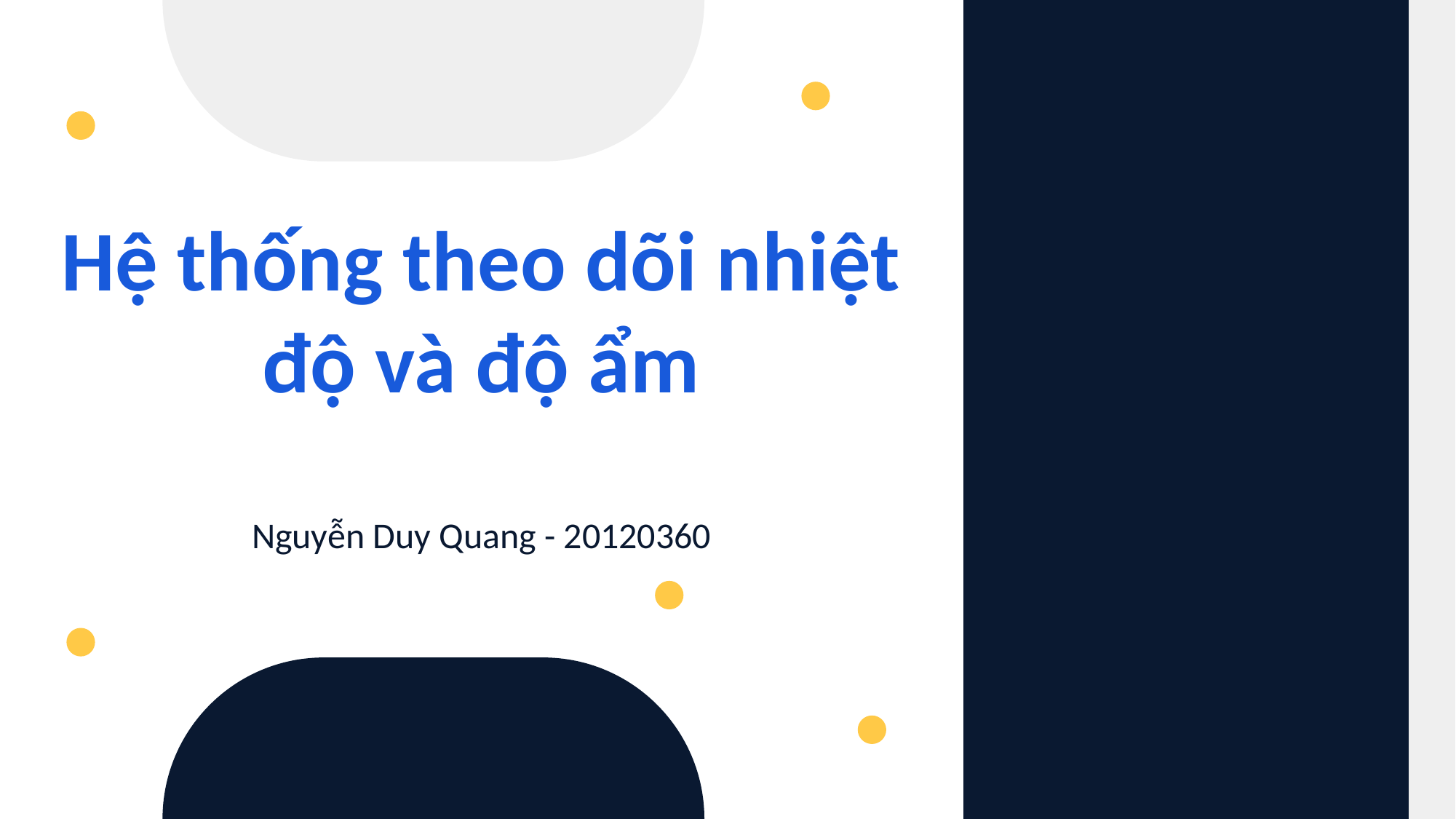

Hệ thống theo dõi nhiệt độ và độ ẩm
Nguyễn Duy Quang - 20120360